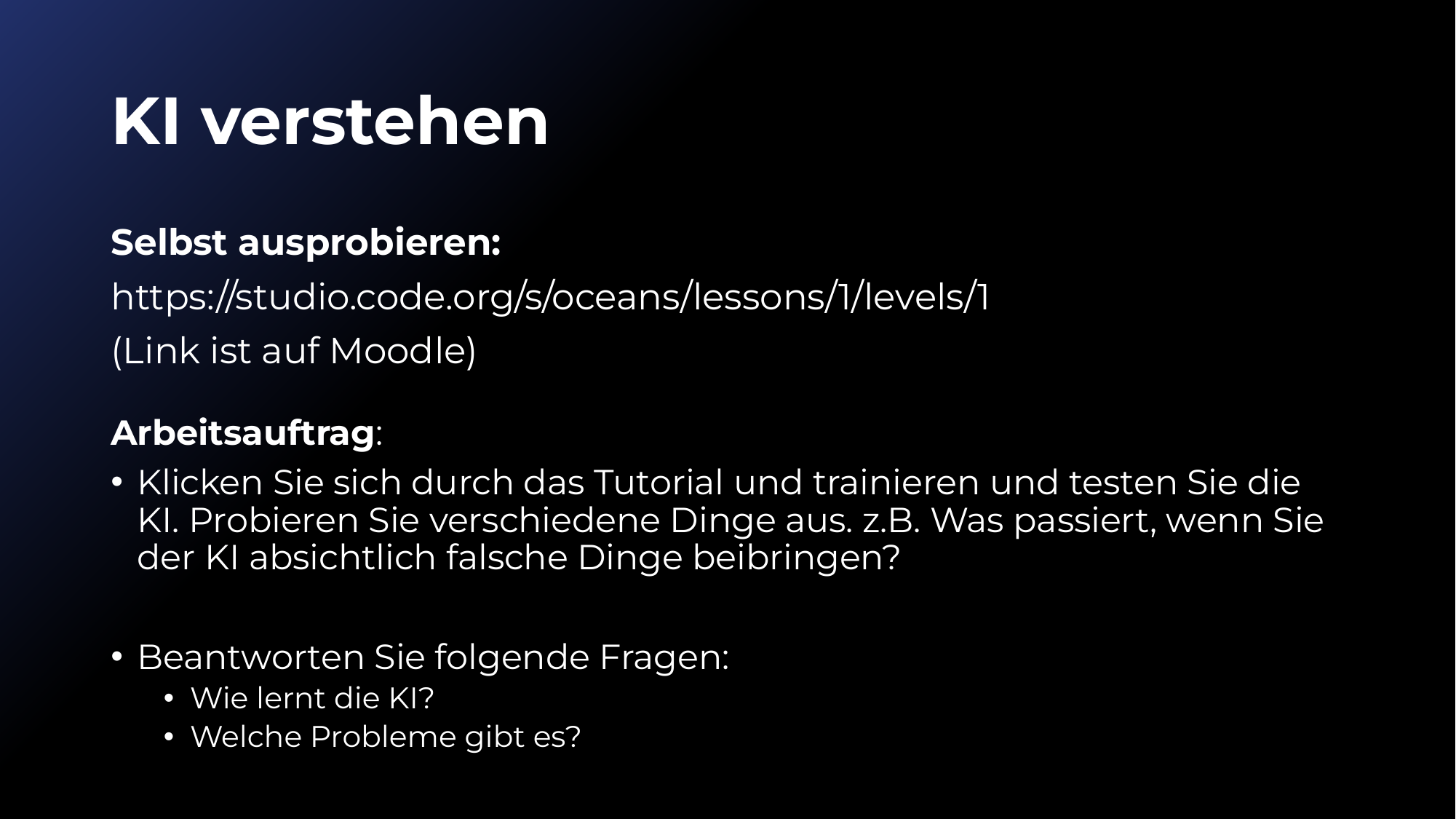

# KI verstehen
Selbst ausprobieren:
https://studio.code.org/s/oceans/lessons/1/levels/1
(Link ist auf Moodle)
Arbeitsauftrag:
Klicken Sie sich durch das Tutorial und trainieren und testen Sie die KI. Probieren Sie verschiedene Dinge aus. z.B. Was passiert, wenn Sie der KI absichtlich falsche Dinge beibringen?

Beantworten Sie folgende Fragen:
Wie lernt die KI?
Welche Probleme gibt es?